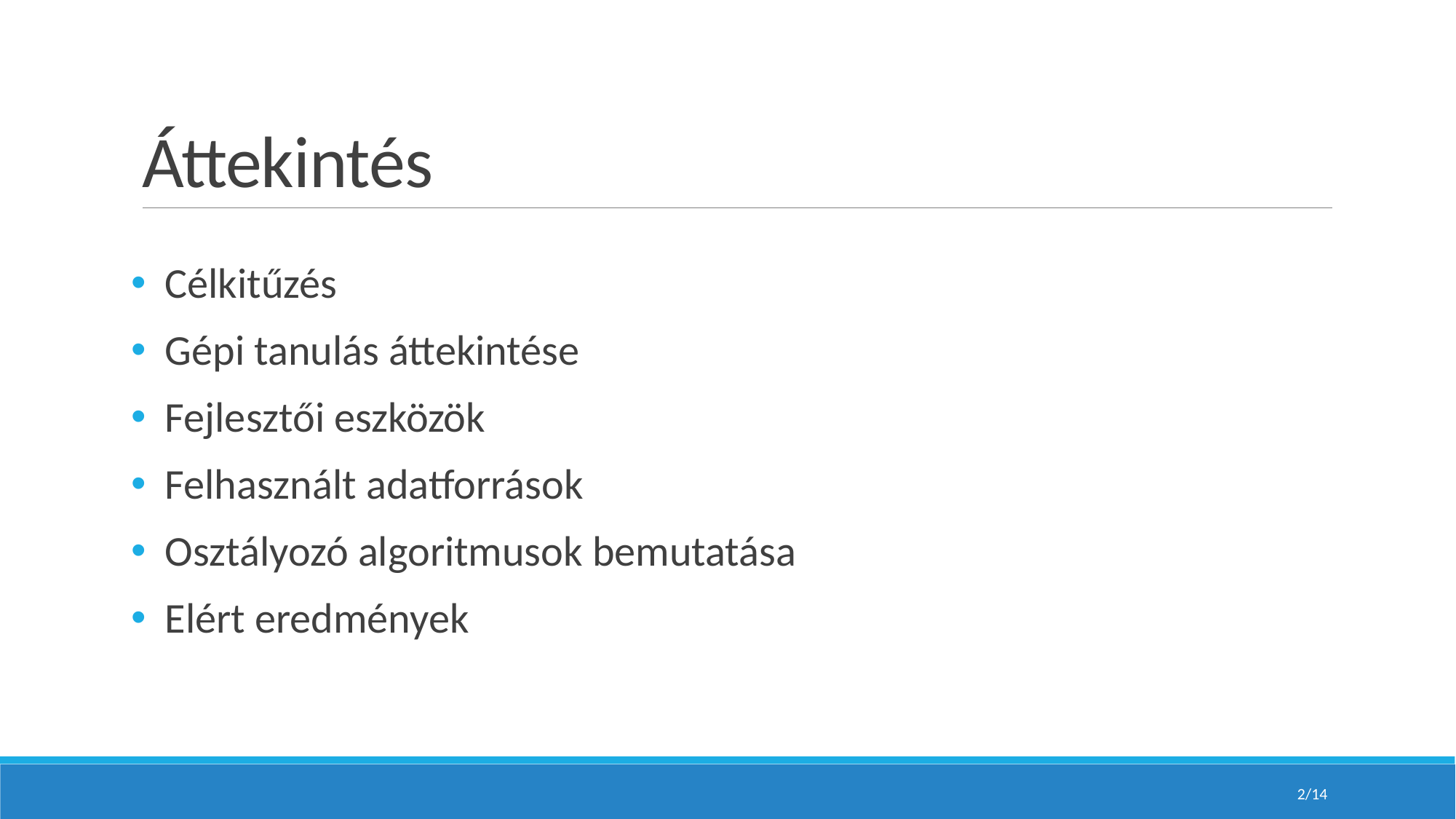

# Áttekintés
  Célkitűzés
  Gépi tanulás áttekintése
  Fejlesztői eszközök
  Felhasznált adatforrások
  Osztályozó algoritmusok bemutatása
  Elért eredmények
2/14